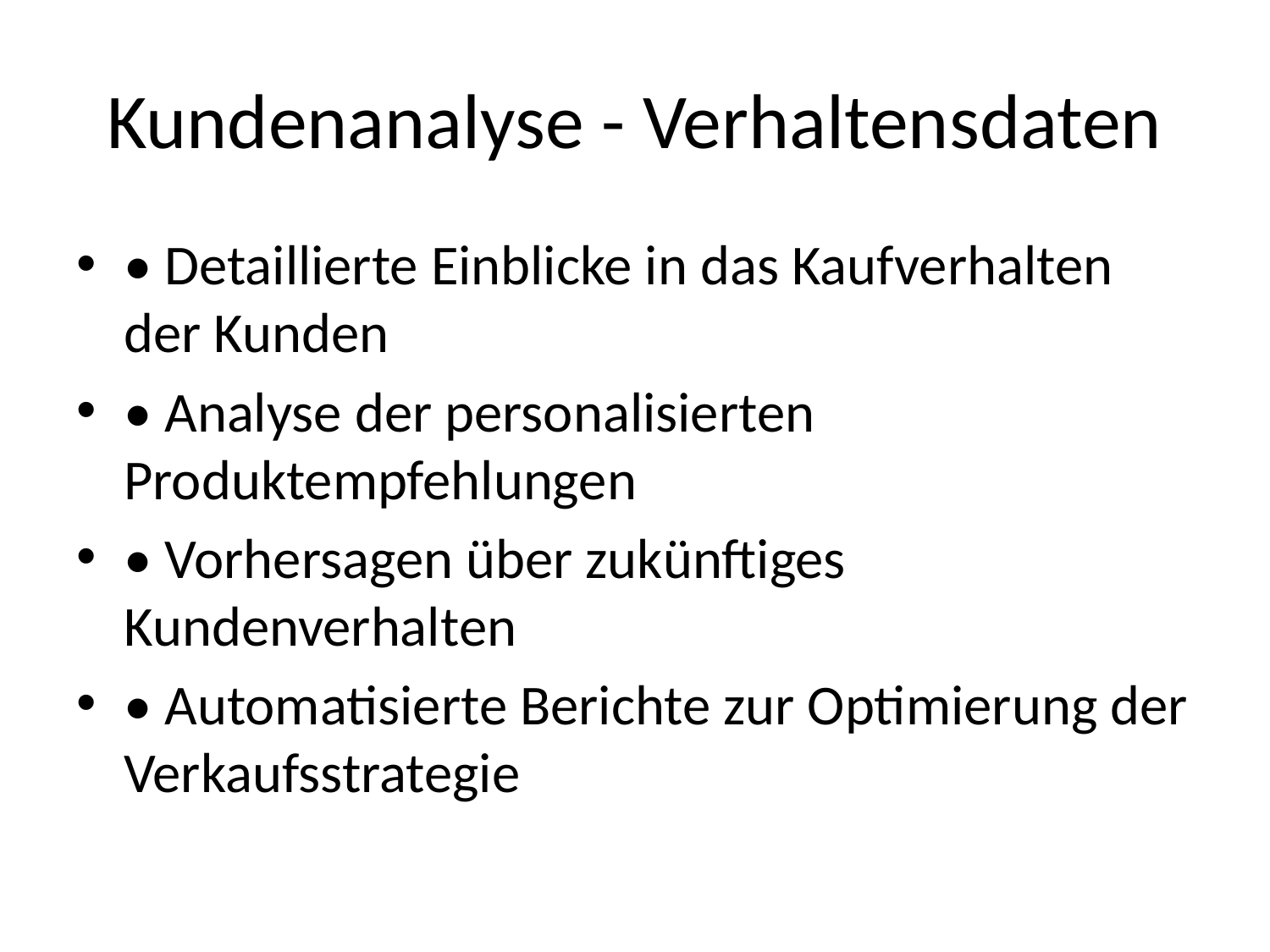

# Kundenanalyse - Verhaltensdaten
• Detaillierte Einblicke in das Kaufverhalten der Kunden
• Analyse der personalisierten Produktempfehlungen
• Vorhersagen über zukünftiges Kundenverhalten
• Automatisierte Berichte zur Optimierung der Verkaufsstrategie